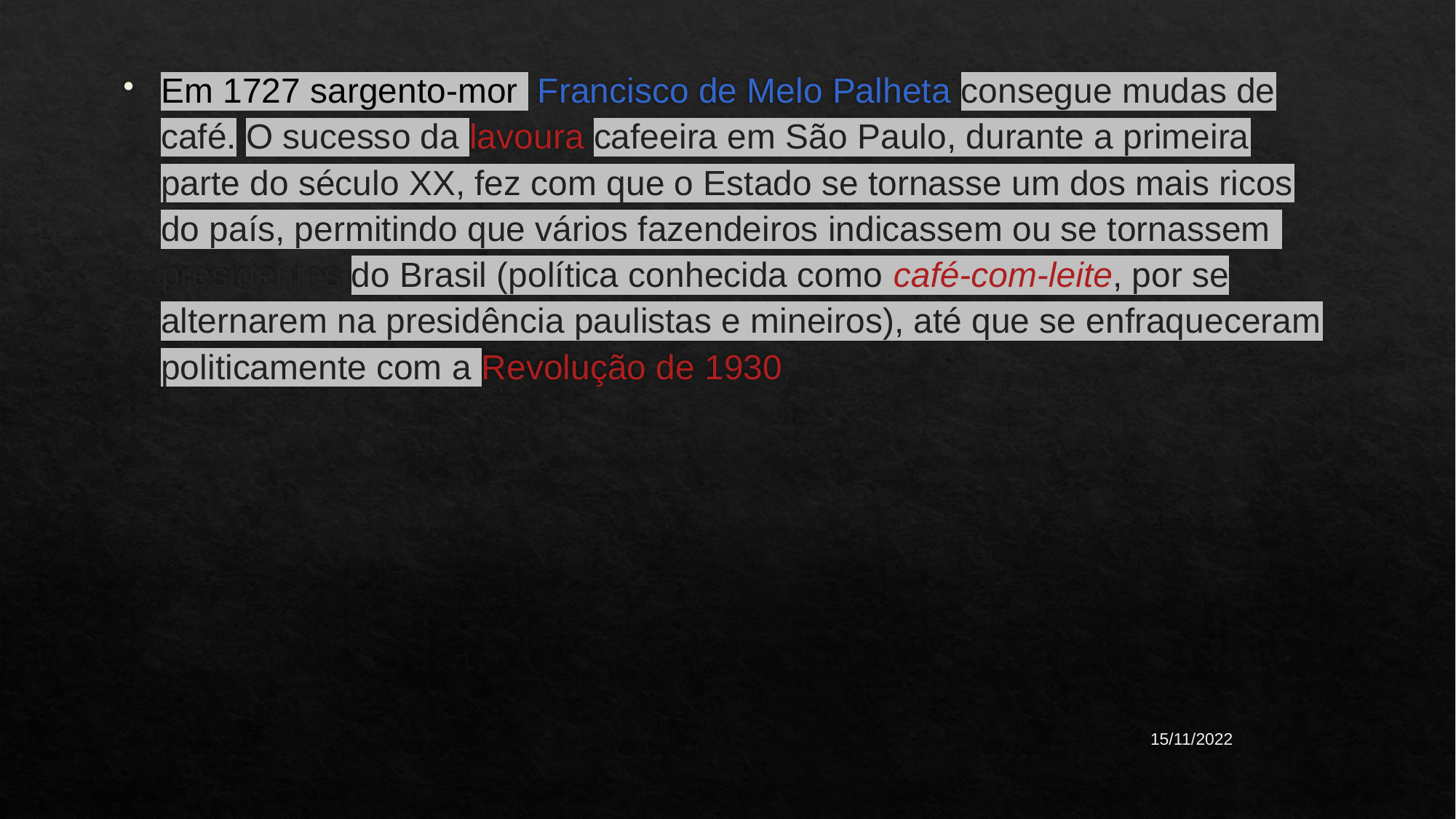

Em 1727 sargento-mor  Francisco de Melo Palheta consegue mudas de café. O sucesso da lavoura cafeeira em São Paulo, durante a primeira parte do século XX, fez com que o Estado se tornasse um dos mais ricos do país, permitindo que vários fazendeiros indicassem ou se tornassem presidentes do Brasil (política conhecida como café-com-leite, por se alternarem na presidência paulistas e mineiros), até que se enfraqueceram politicamente com a Revolução de 1930.

15/11/2022